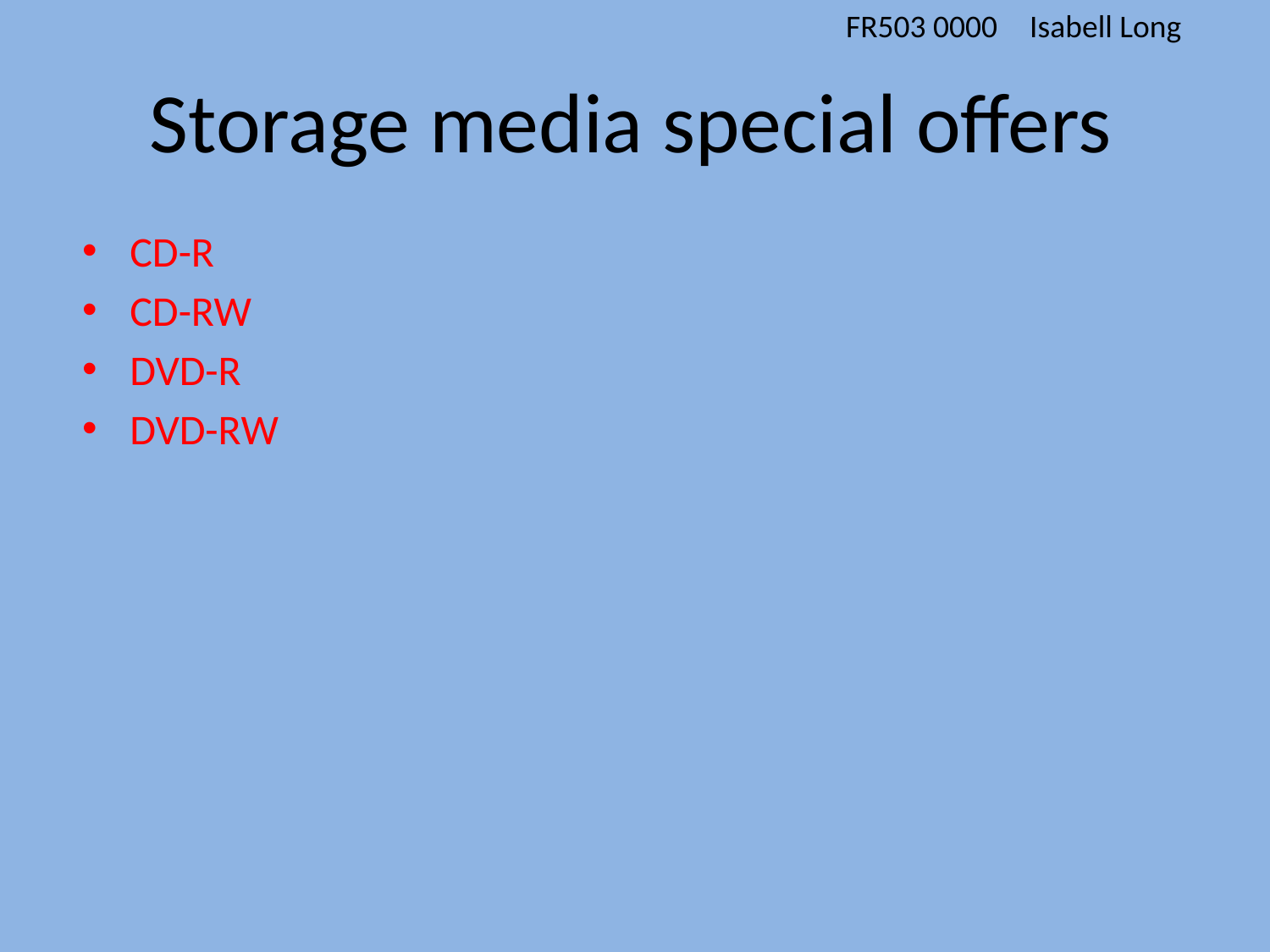

# Storage media special offers
CD-R
CD-RW
DVD-R
DVD-RW